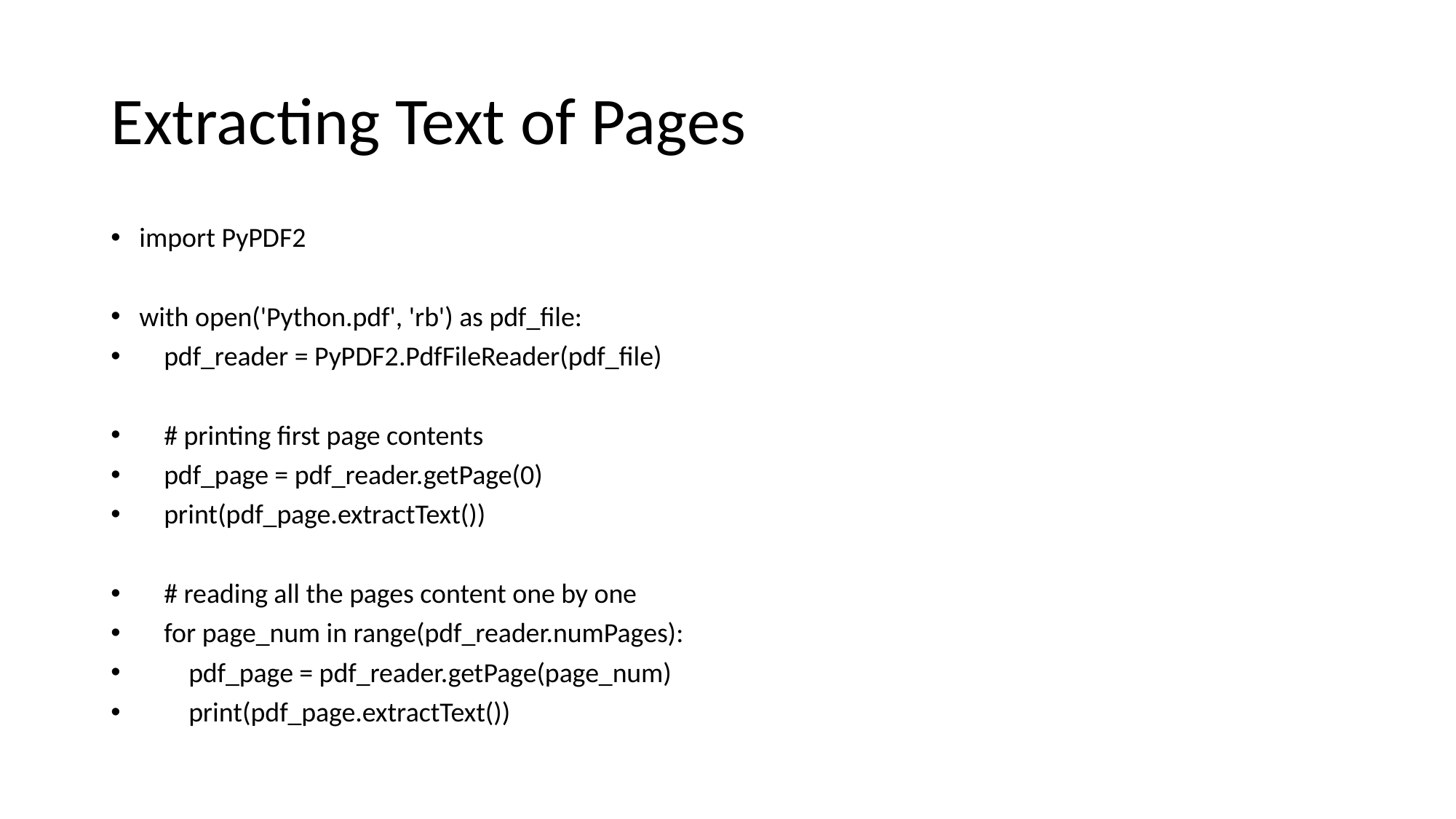

# Extracting Text of Pages
import PyPDF2

with open('Python.pdf', 'rb') as pdf_file:
    pdf_reader = PyPDF2.PdfFileReader(pdf_file)

    # printing first page contents
    pdf_page = pdf_reader.getPage(0)
    print(pdf_page.extractText())

    # reading all the pages content one by one
    for page_num in range(pdf_reader.numPages):
        pdf_page = pdf_reader.getPage(page_num)
        print(pdf_page.extractText())